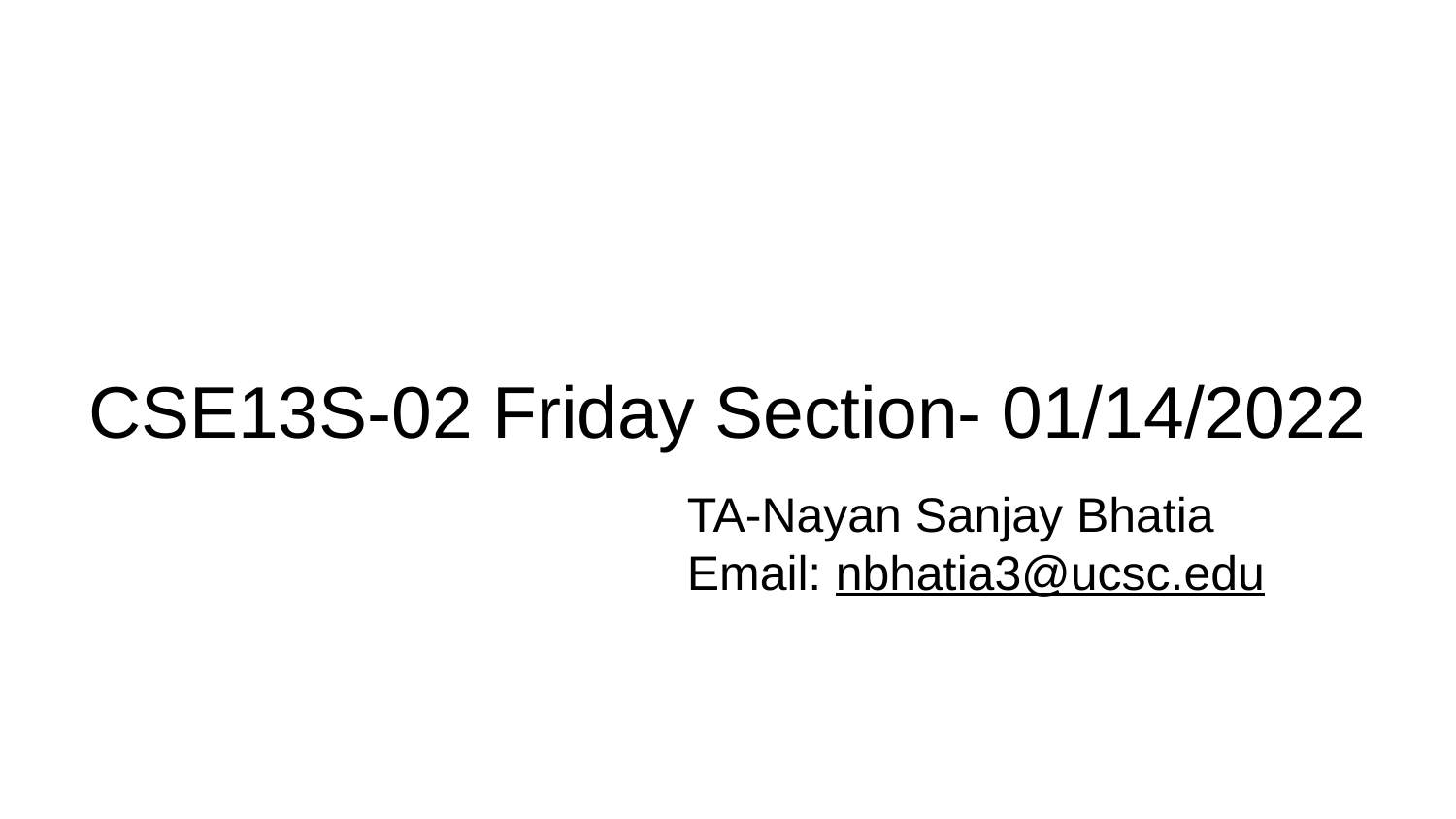

# CSE13S-02 Friday Section- 01/14/2022
TA-Nayan Sanjay Bhatia
Email: nbhatia3@ucsc.edu